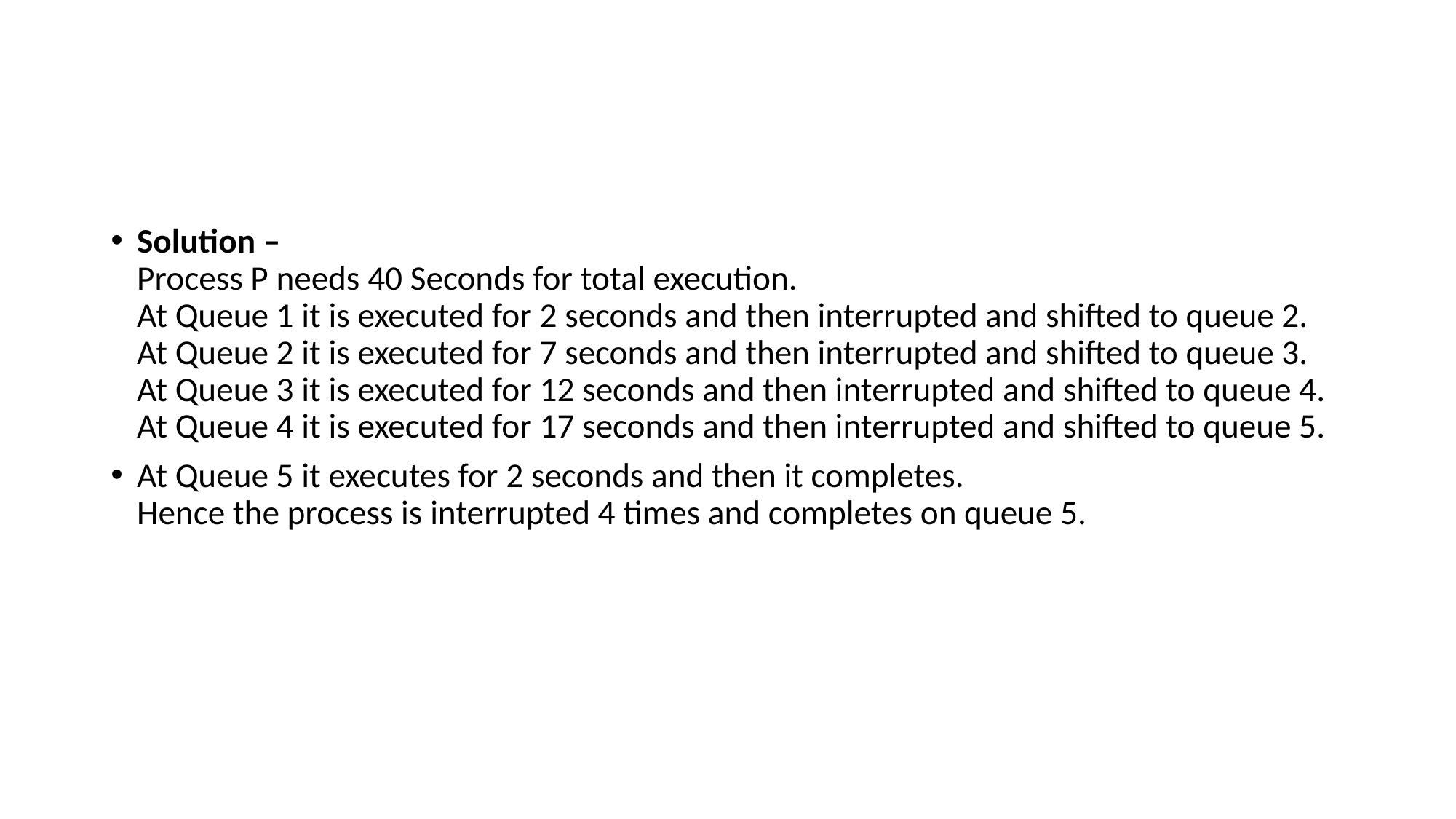

#
Solution –
Process P needs 40 Seconds for total execution.
At Queue 1 it is executed for 2 seconds and then interrupted and shifted to queue 2.
At Queue 2 it is executed for 7 seconds and then interrupted and shifted to queue 3.
At Queue 3 it is executed for 12 seconds and then interrupted and shifted to queue 4.
At Queue 4 it is executed for 17 seconds and then interrupted and shifted to queue 5.
At Queue 5 it executes for 2 seconds and then it completes.
Hence the process is interrupted 4 times and completes on queue 5.